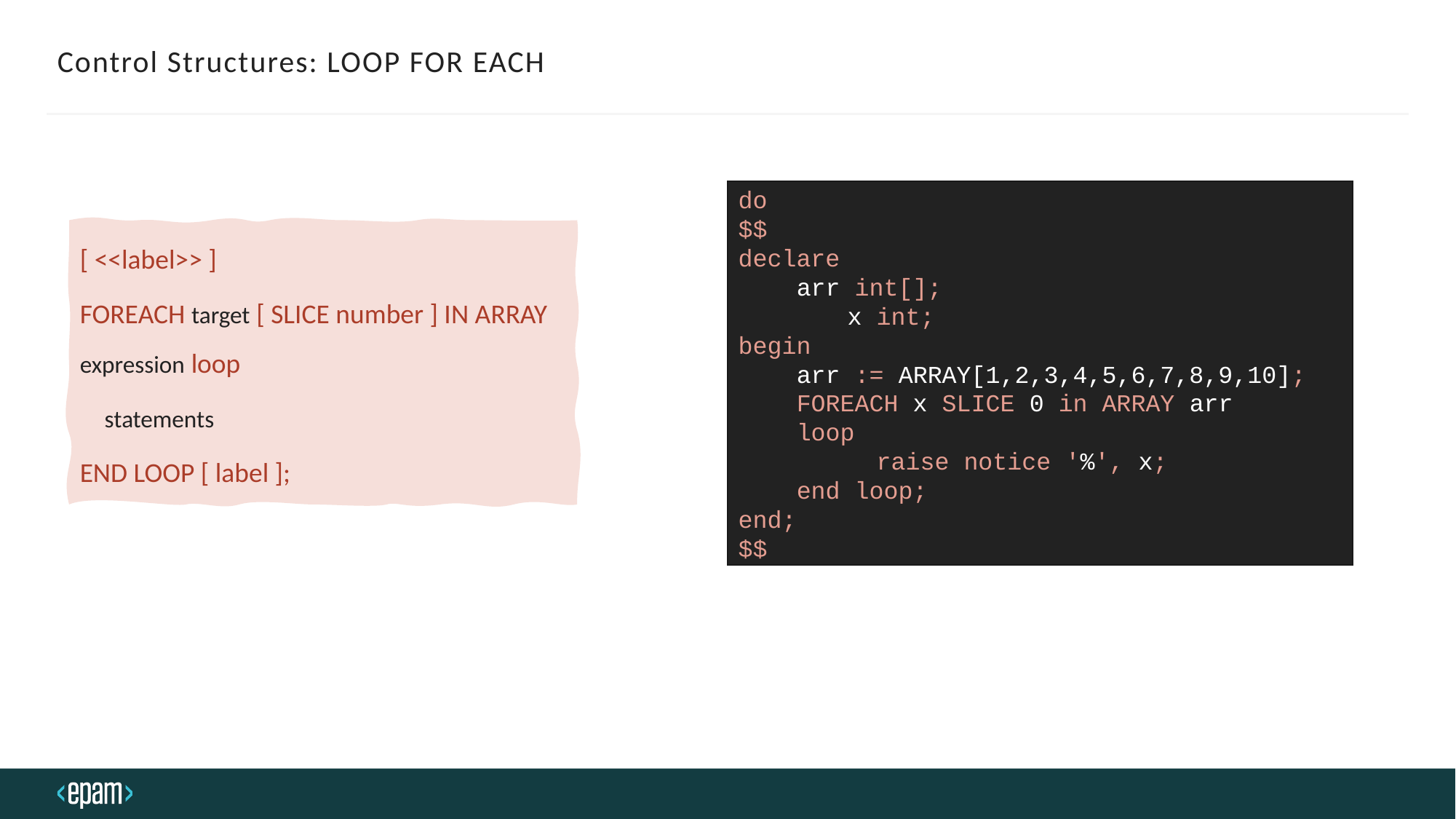

# Control Structures: LOOP FOR EACH
do
$$
declare
    arr int[];
	x int;
begin
    arr := ARRAY[1,2,3,4,5,6,7,8,9,10];
    FOREACH x SLICE 0 in ARRAY arr
    loop
	  raise notice '%', x;
    end loop;
end;
$$
[ <<label>> ]
FOREACH target [ SLICE number ] IN ARRAY expression loop
    statements
END LOOP [ label ];